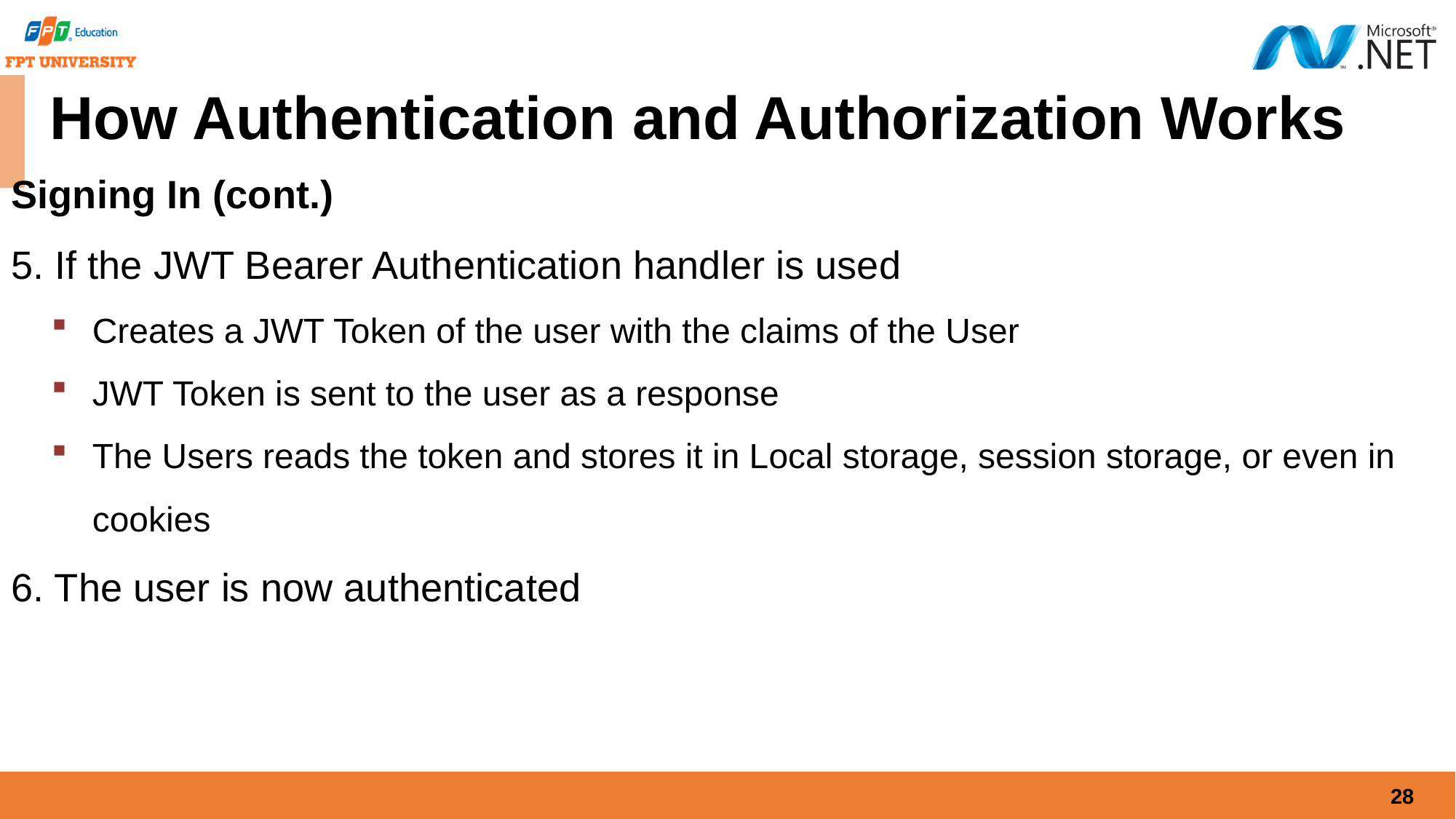

# How Authentication and Authorization Works
Signing In (cont.)
5. If the JWT Bearer Authentication handler is used
Creates a JWT Token of the user with the claims of the User
JWT Token is sent to the user as a response
The Users reads the token and stores it in Local storage, session storage, or even in cookies
6. The user is now authenticated
28